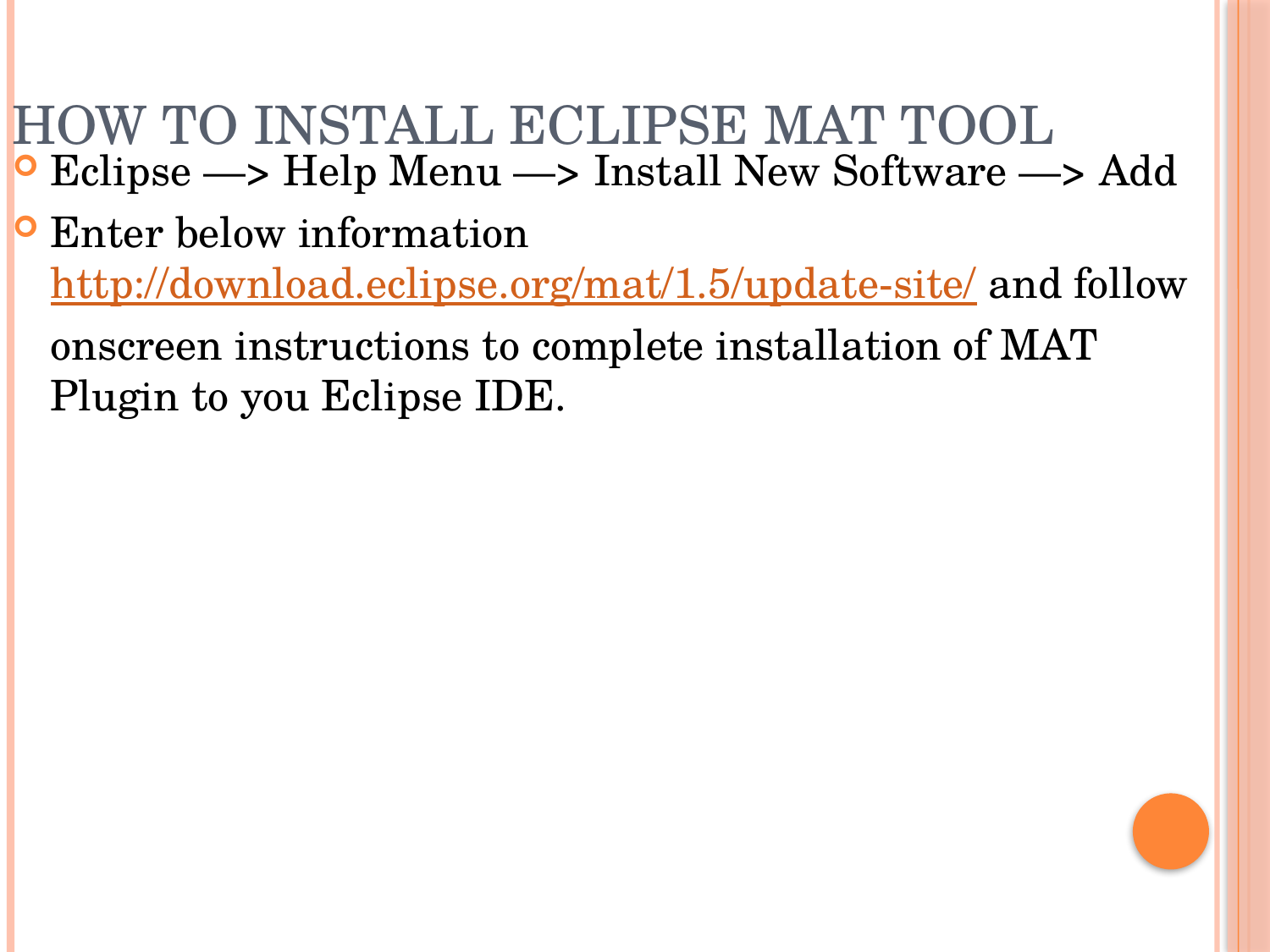

How to install Eclipse MAT Tool
Eclipse —> Help Menu —> Install New Software —> Add
Enter below information http://download.eclipse.org/mat/1.5/update-site/ and follow onscreen instructions to complete installation of MAT Plugin to you Eclipse IDE.